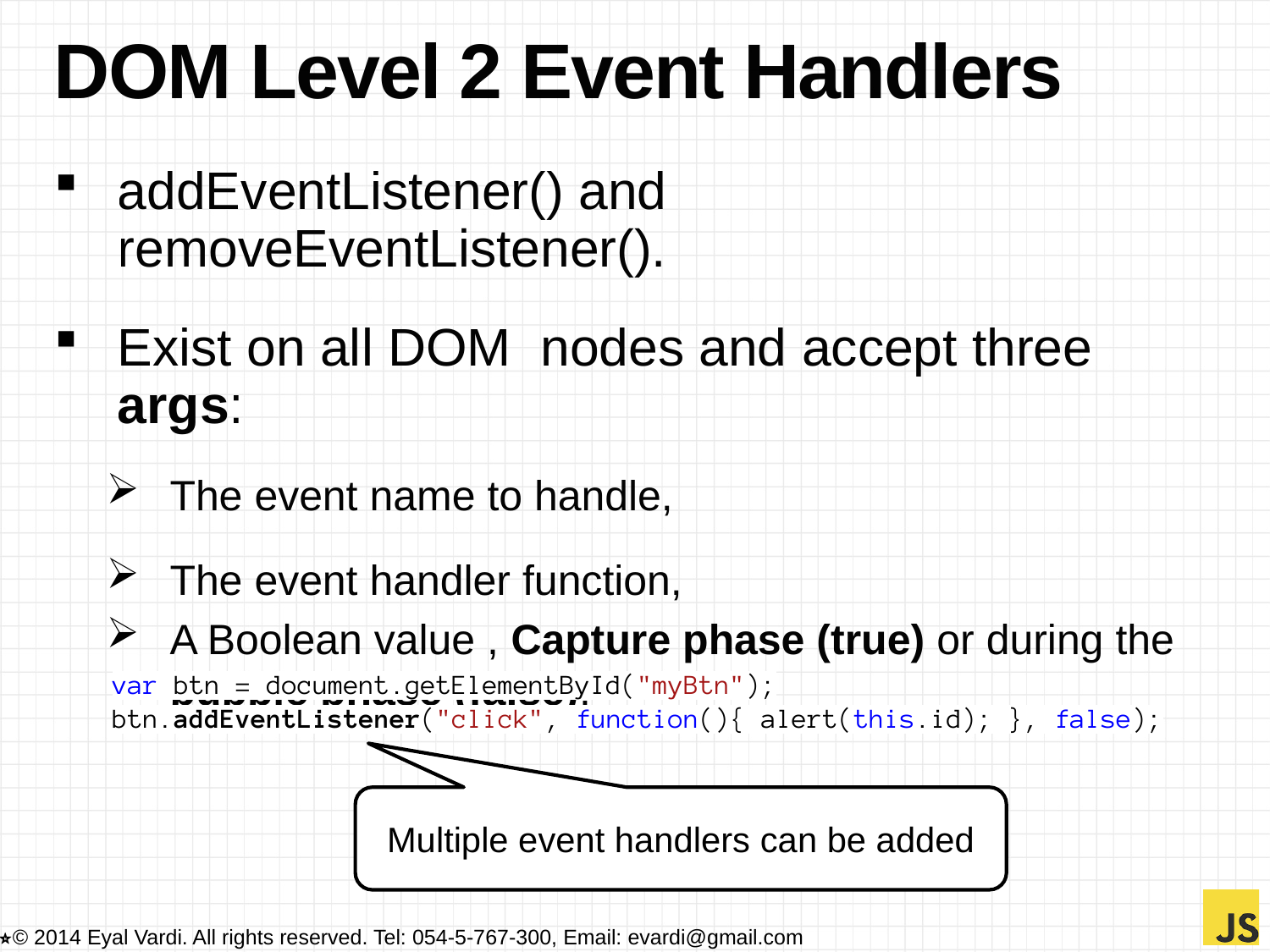

# DOM Level 2 Event Handlers
addEventListener() and removeEventListener().

Exist on all DOM  nodes and accept three args:
The event name to handle,
The event handler function,
A Boolean value , Capture phase (true) or during the bubble phase (false).
var btn = document.getElementById("myBtn");
btn.addEventListener("click", function(){ alert(this.id); }, false);
Multiple event handlers can be added